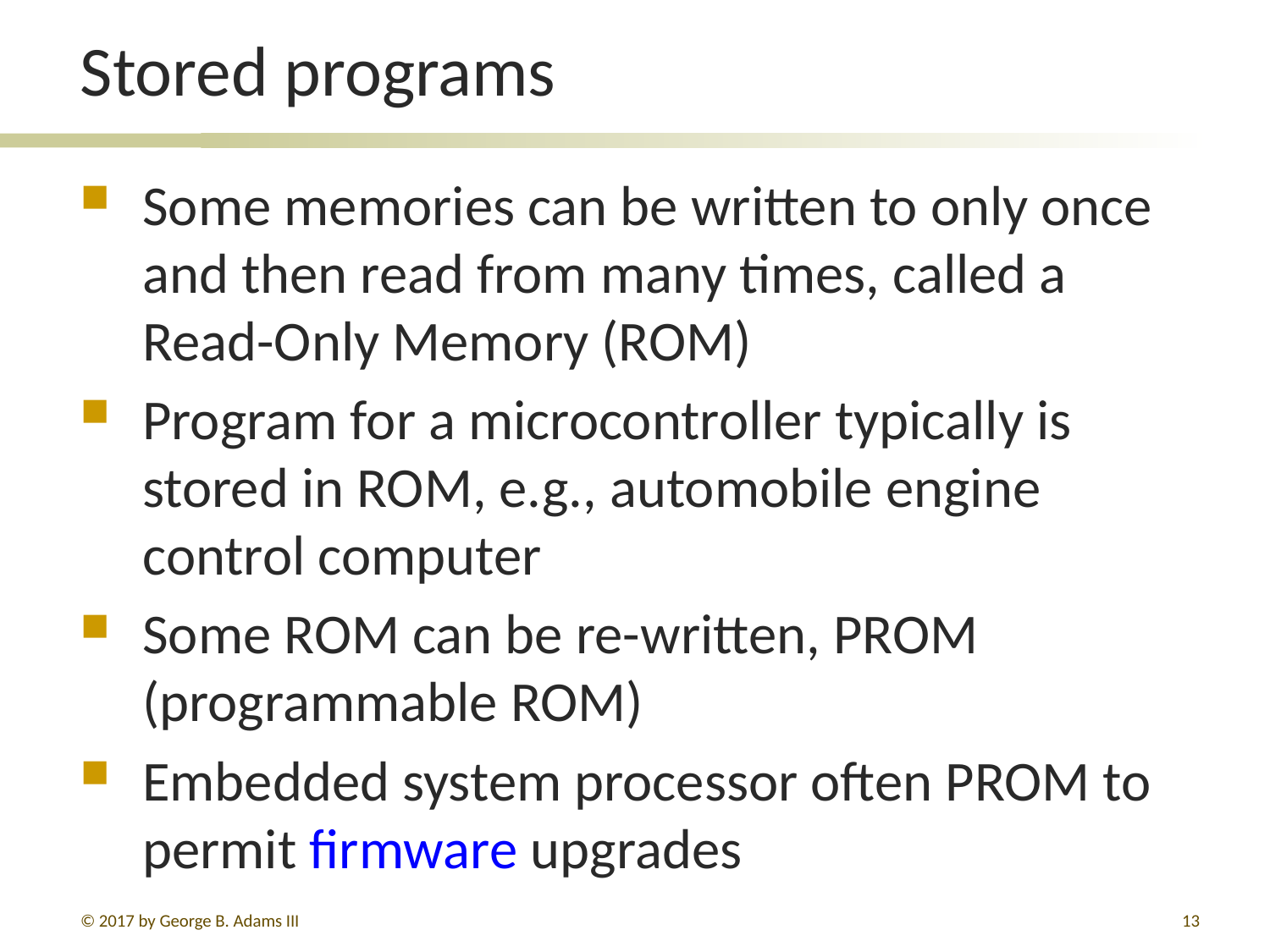

# Stored programs
Some memories can be written to only once and then read from many times, called a Read-Only Memory (ROM)
Program for a microcontroller typically is stored in ROM, e.g., automobile engine control computer
Some ROM can be re-written, PROM (programmable ROM)
Embedded system processor often PROM to permit firmware upgrades

© 2017 by George B. Adams III
13